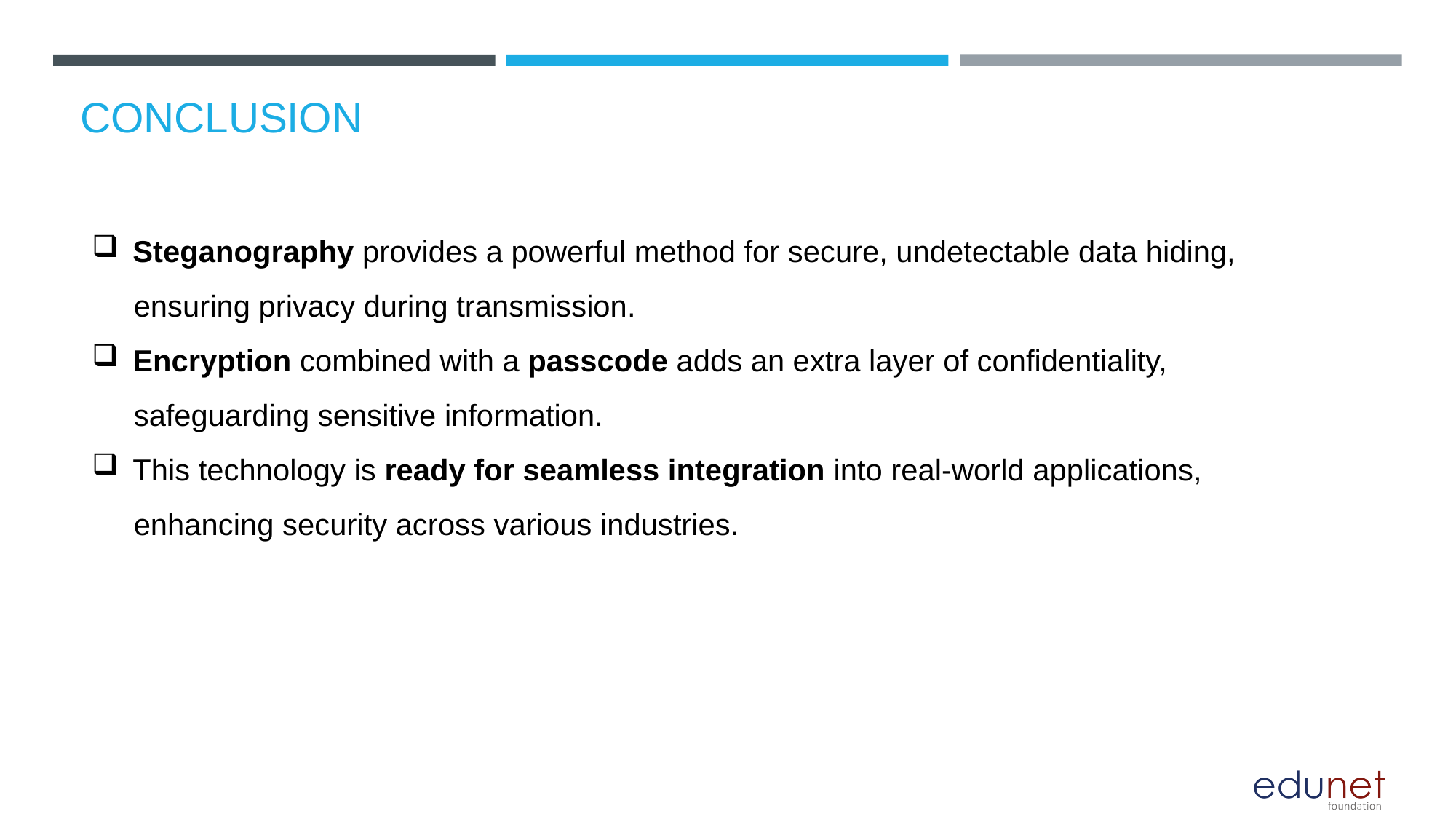

# CONCLUSION
Steganography provides a powerful method for secure, undetectable data hiding,
     ensuring privacy during transmission.
Encryption combined with a passcode adds an extra layer of confidentiality,
     safeguarding sensitive information.
This technology is ready for seamless integration into real-world applications,
     enhancing security across various industries.